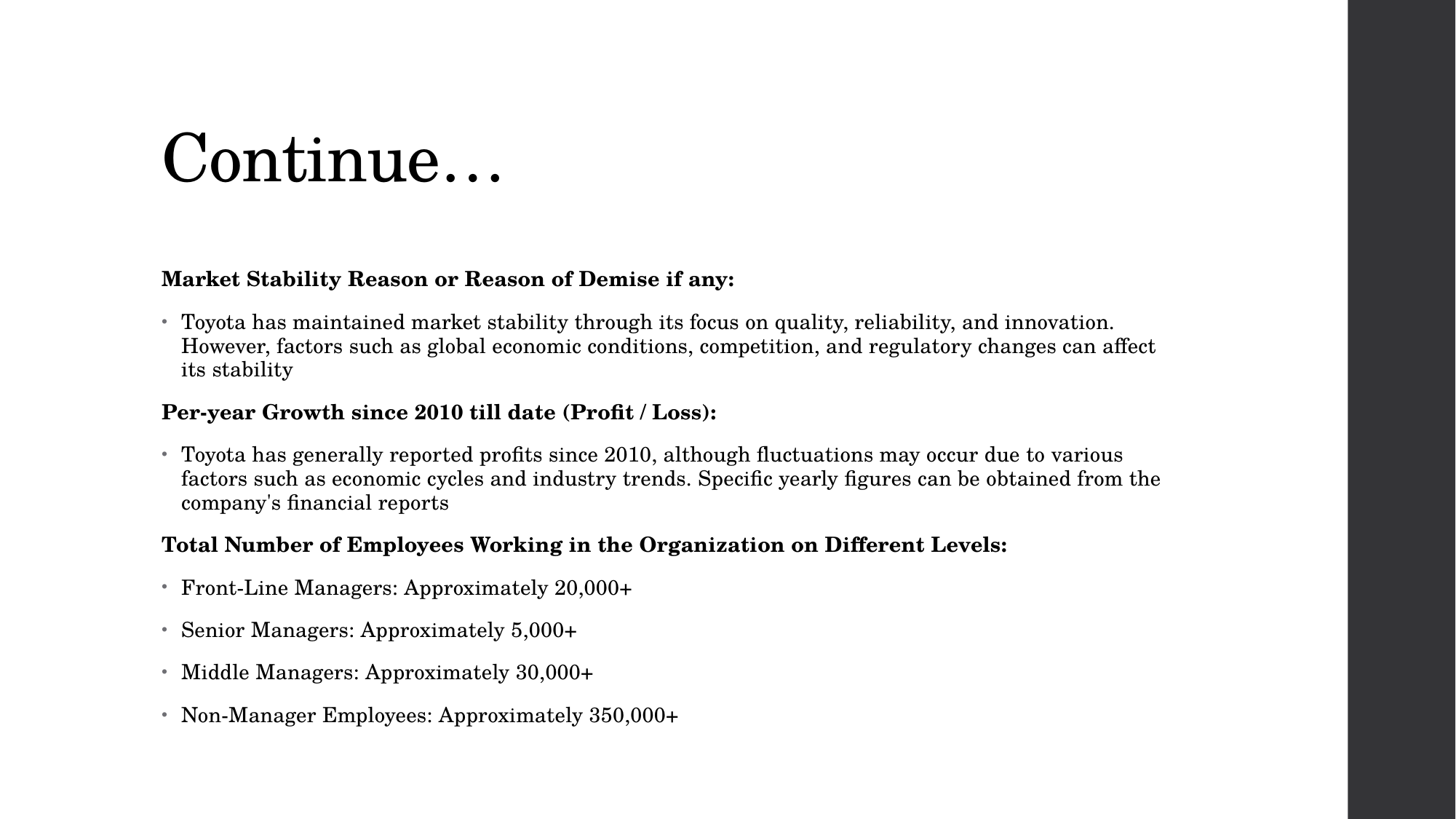

# Continue…

Market Stability Reason or Reason of Demise if any:
Toyota has maintained market stability through its focus on quality, reliability, and innovation. However, factors such as global economic conditions, competition, and regulatory changes can affect its stability
Per-year Growth since 2010 till date (Profit / Loss):
Toyota has generally reported profits since 2010, although fluctuations may occur due to various factors such as economic cycles and industry trends. Specific yearly figures can be obtained from the company's financial reports
Total Number of Employees Working in the Organization on Different Levels:
Front-Line Managers: Approximately 20,000+
Senior Managers: Approximately 5,000+
Middle Managers: Approximately 30,000+
Non-Manager Employees: Approximately 350,000+